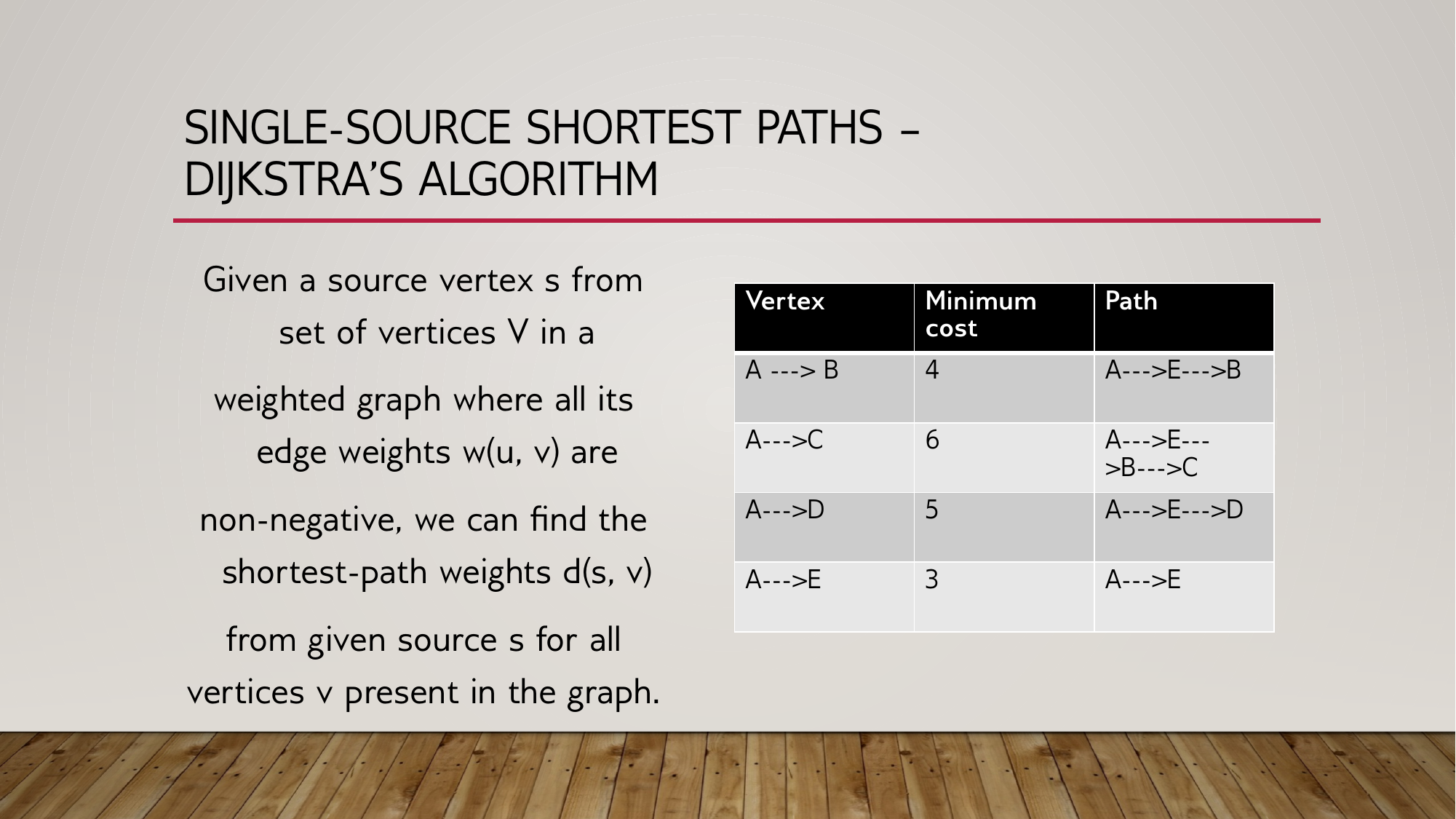

# SINGLE-SOURCE SHORTEST PATHS –
DIJKSTRA’S ALGORITHM
Given a source vertex s from set of vertices V in a
weighted graph where all its edge weights w(u, v) are
non-negative, we can find the shortest-path weights d(s, v)
from given source s for all vertices v present in the graph.
| Vertex | Minimum cost | Path |
| --- | --- | --- |
| A ---> B | 4 | A--->E--->B |
| A--->C | 6 | A--->E--->B--->C |
| A--->D | 5 | A--->E--->D |
| A--->E | 3 | A--->E |